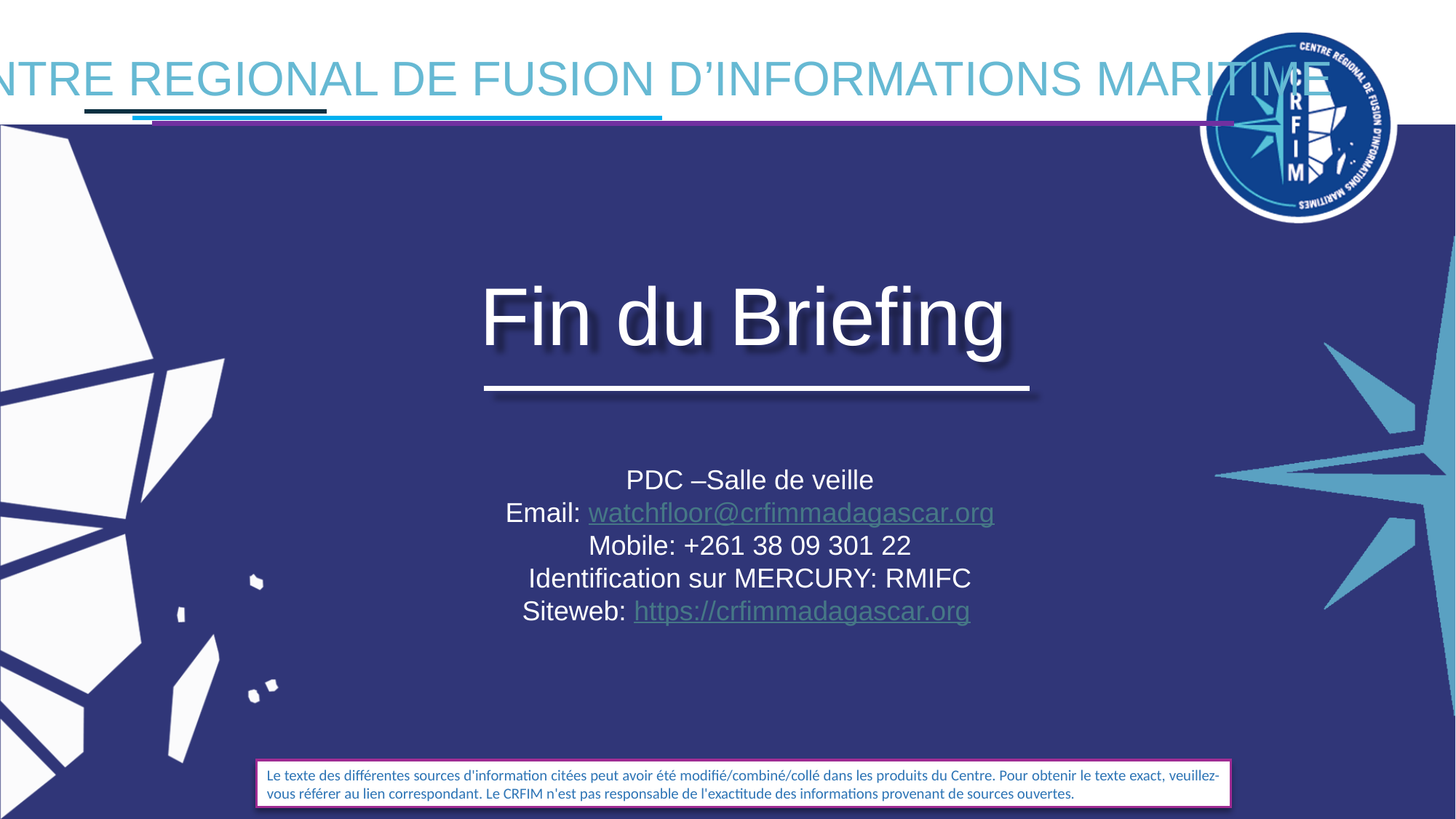

CENTRE REGIONAL DE FUSION D’INFORMATIONS MARITIME
Fin du Briefing
PDC –Salle de veille
Email: watchfloor@crfimmadagascar.org
Mobile: +261 38 09 301 22
Identification sur MERCURY: RMIFC
Siteweb: https://crfimmadagascar.org
Le texte des différentes sources d'information citées peut avoir été modifié/combiné/collé dans les produits du Centre. Pour obtenir le texte exact, veuillez-vous référer au lien correspondant. Le CRFIM n'est pas responsable de l'exactitude des informations provenant de sources ouvertes.